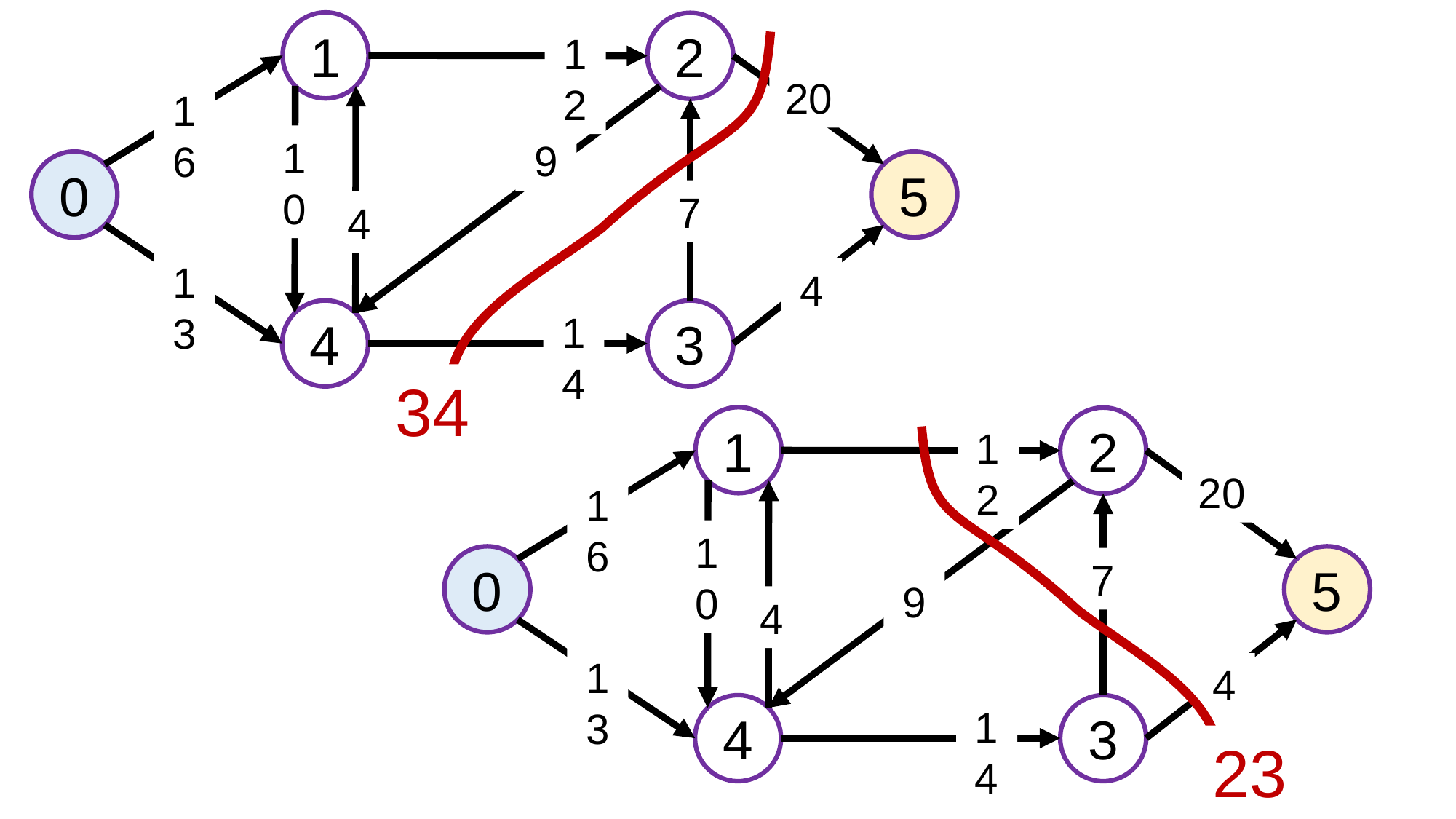

1
2
12

20
16
10
9
0
5
7
4
13
4
4
3
14
34
1
2
12

20
16
10
0
5
7
9
4
13
4
4
3
14
23